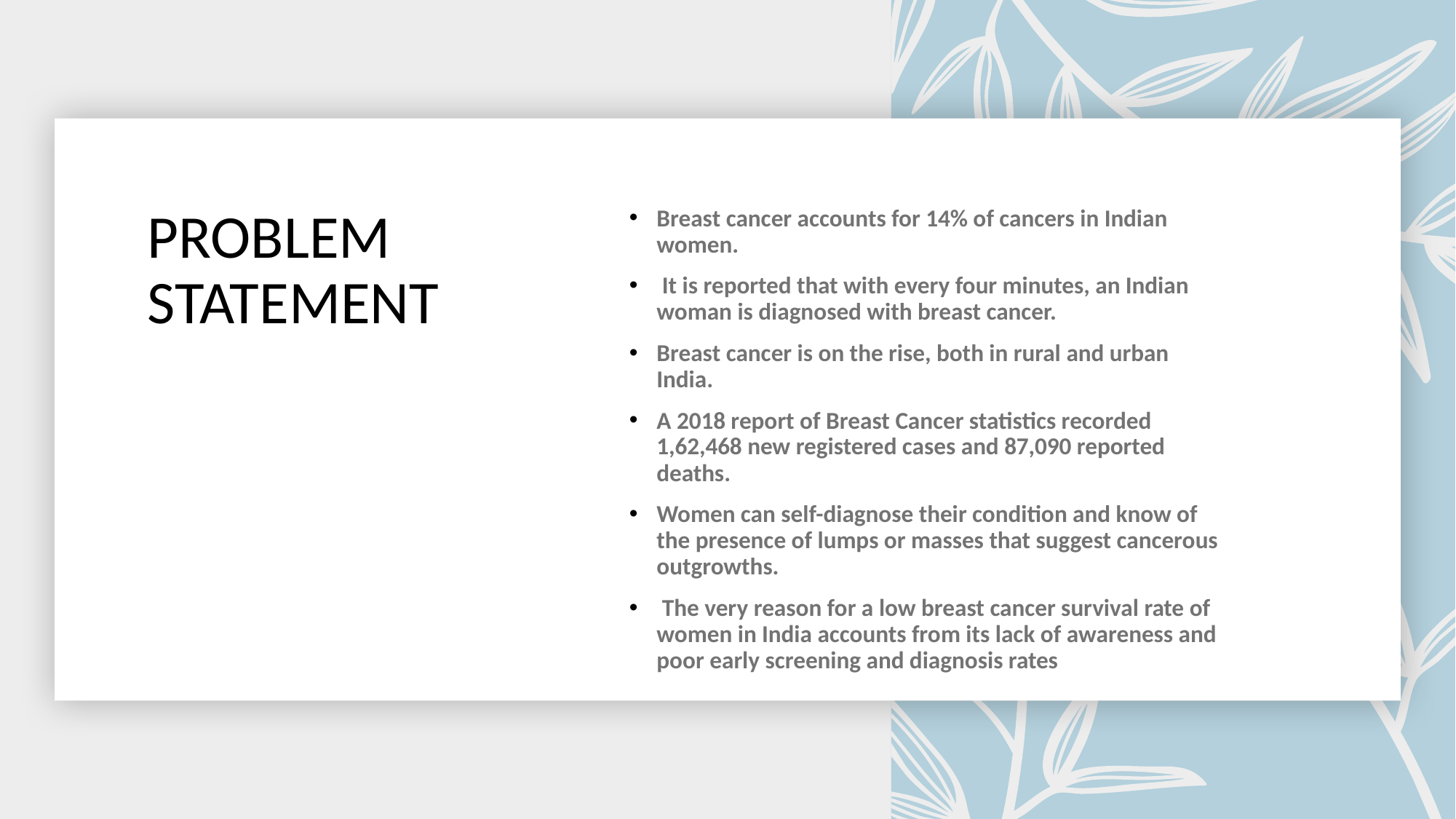

Breast cancer accounts for 14% of cancers in Indian women.
 It is reported that with every four minutes, an Indian woman is diagnosed with breast cancer.
Breast cancer is on the rise, both in rural and urban India.
A 2018 report of Breast Cancer statistics recorded 1,62,468 new registered cases and 87,090 reported deaths.
Women can self-diagnose their condition and know of the presence of lumps or masses that suggest cancerous outgrowths.
 The very reason for a low breast cancer survival rate of women in India accounts from its lack of awareness and poor early screening and diagnosis rates
# PROBLEM STATEMENT